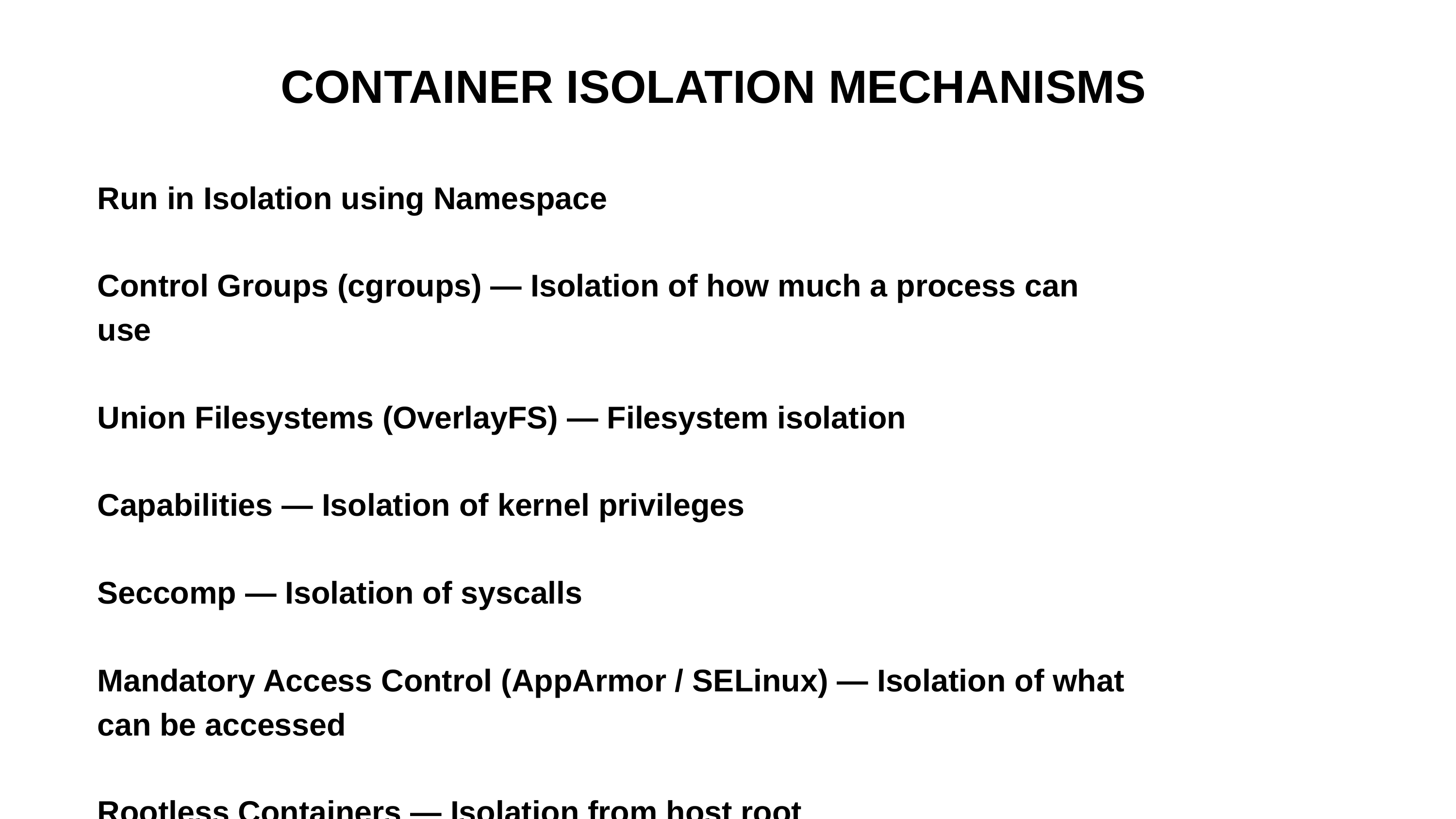

CONTAINER ISOLATION MECHANISMS
Run in Isolation using Namespace

Control Groups (cgroups) — Isolation of how much a process can use

Union Filesystems (OverlayFS) — Filesystem isolation

Capabilities — Isolation of kernel privileges

Seccomp — Isolation of syscalls

Mandatory Access Control (AppArmor / SELinux) — Isolation of what can be accessed

Rootless Containers — Isolation from host root